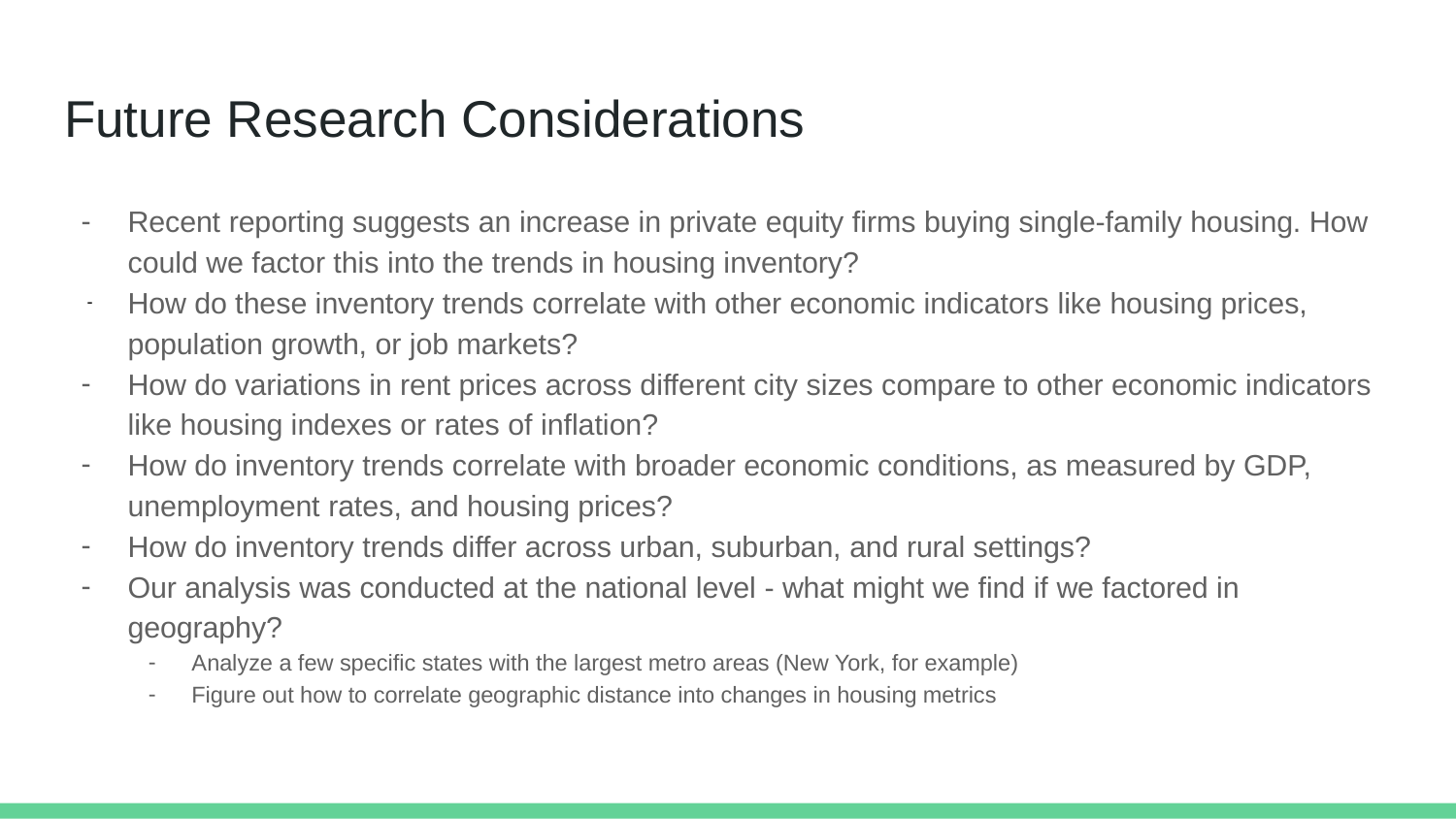

# Future Research Considerations
Recent reporting suggests an increase in private equity firms buying single-family housing. How could we factor this into the trends in housing inventory?
How do these inventory trends correlate with other economic indicators like housing prices, population growth, or job markets?
How do variations in rent prices across different city sizes compare to other economic indicators like housing indexes or rates of inflation?
How do inventory trends correlate with broader economic conditions, as measured by GDP, unemployment rates, and housing prices?
How do inventory trends differ across urban, suburban, and rural settings?
Our analysis was conducted at the national level - what might we find if we factored in geography?
Analyze a few specific states with the largest metro areas (New York, for example)
Figure out how to correlate geographic distance into changes in housing metrics